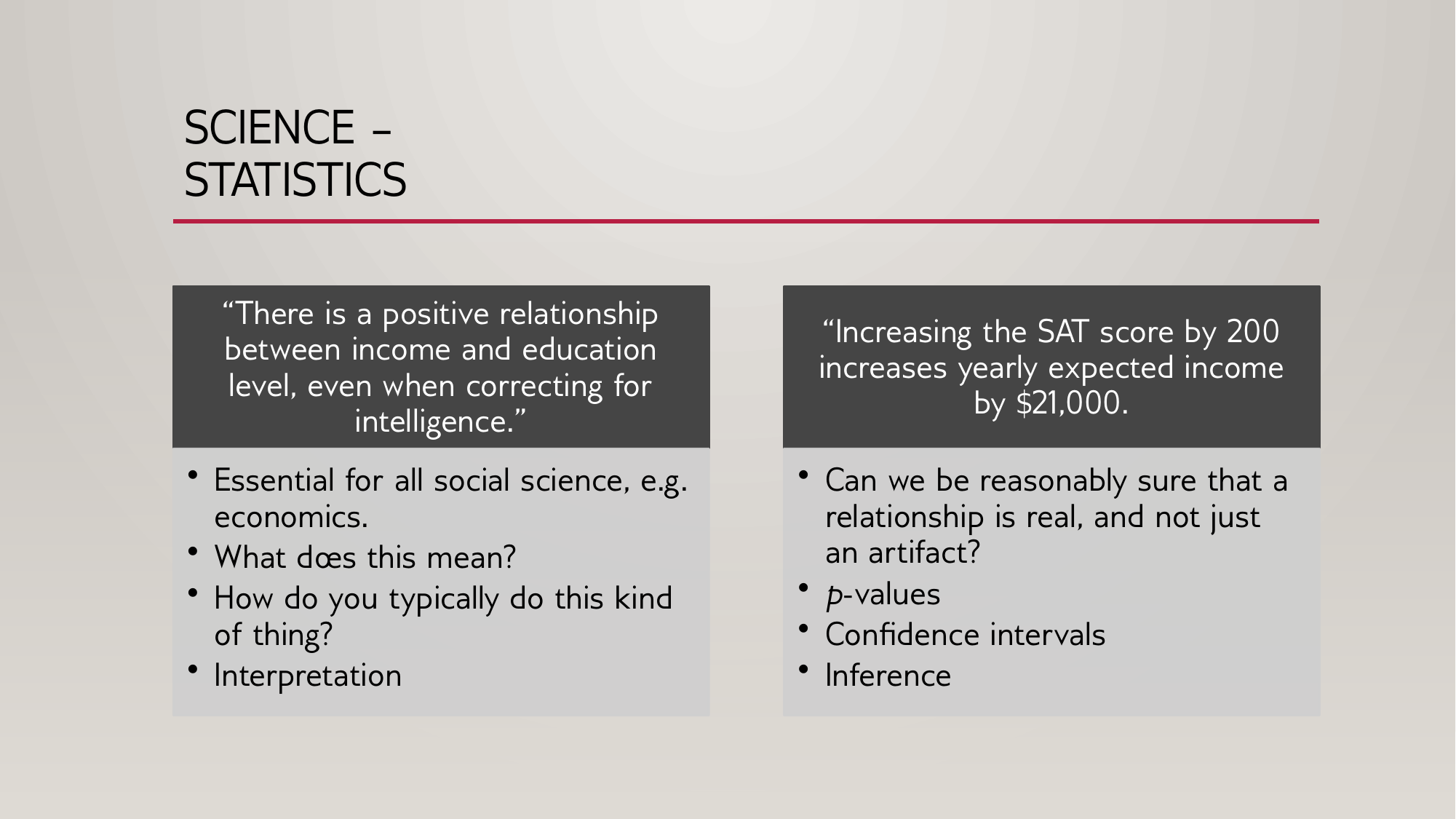

# Science – Statistics

“There is a positive relationship between income and education level, even when correcting for intelligence.”
Essential for all social science, e.g. economics.
What does this mean?
How do you typically do this kind of thing?
Interpretation
“Increasing the SAT score by 200 increases yearly expected income by $21,000.
Can we be reasonably sure that a relationship is real, and not just an artifact?
p-values
Confidence intervals
Inference